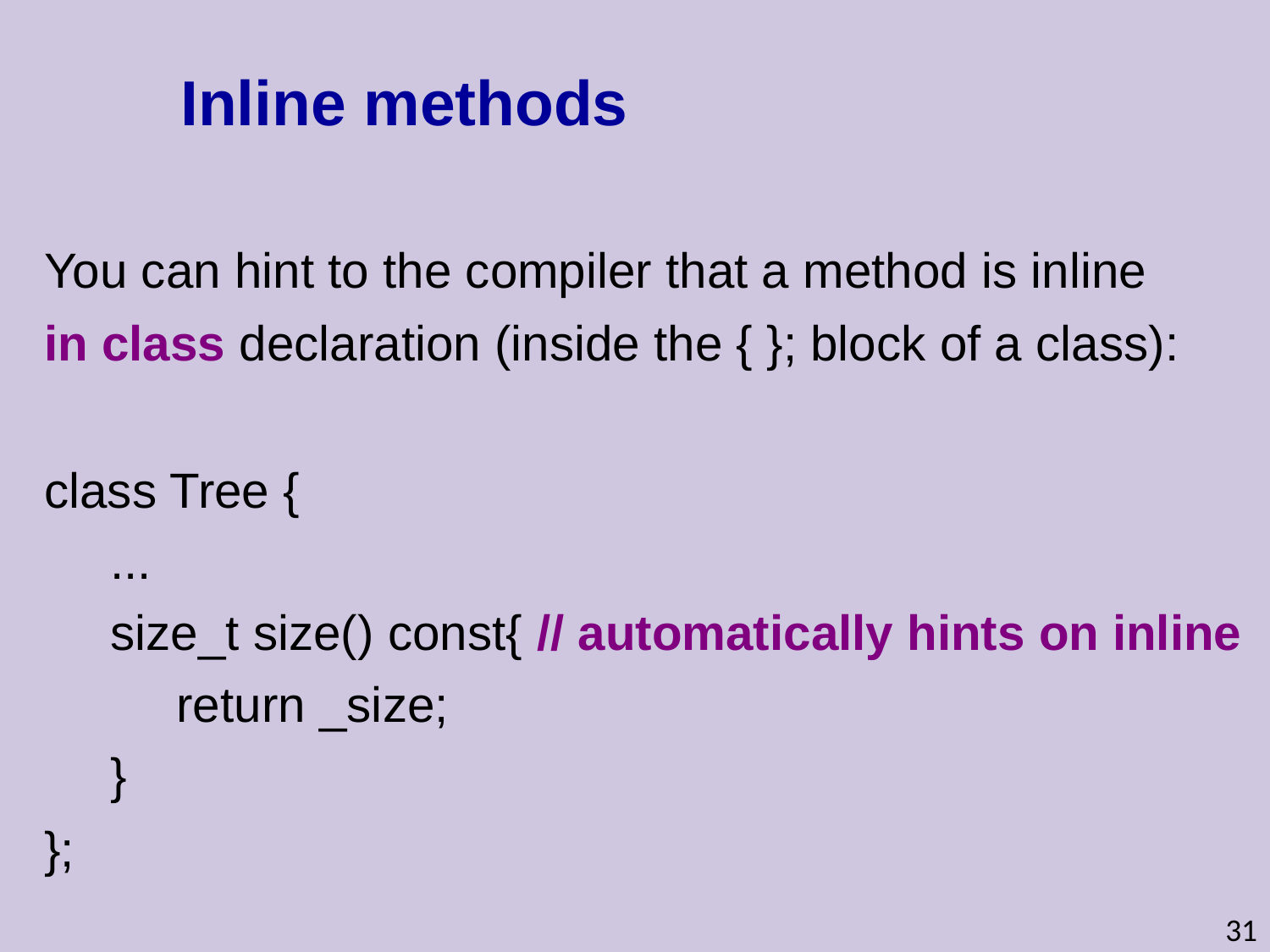

Inline methods

You can hint to the compiler that a method is inline
in class declaration (inside the { }; block of a class):

class Tree {
...
size_t size() const{ // automatically hints on inline
return _size;
}
};
31